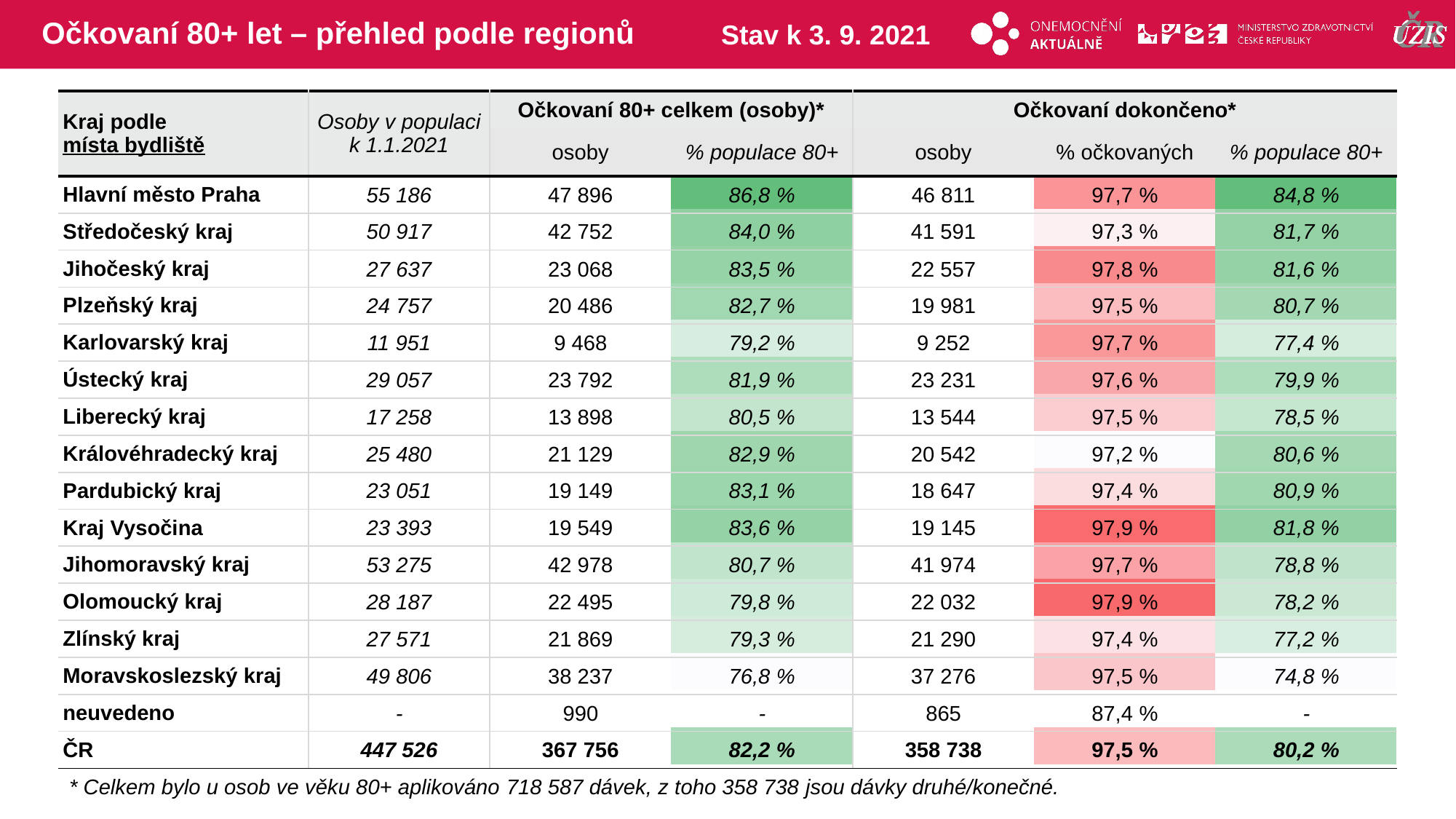

# Očkovaní 80+ let – přehled podle regionů
Stav k 3. 9. 2021
| Kraj podle místa bydliště | Osoby v populaci k 1.1.2021 | Očkovaní 80+ celkem (osoby)\* |  | Očkovaní dokončeno\* |  |  |
| --- | --- | --- | --- | --- | --- | --- |
|  |  | osoby | % populace 80+ | osoby | % očkovaných | % populace 80+ |
| Hlavní město Praha | 55 186 | 47 896 | 86,8 % | 46 811 | 97,7 % | 84,8 % |
| Středočeský kraj | 50 917 | 42 752 | 84,0 % | 41 591 | 97,3 % | 81,7 % |
| Jihočeský kraj | 27 637 | 23 068 | 83,5 % | 22 557 | 97,8 % | 81,6 % |
| Plzeňský kraj | 24 757 | 20 486 | 82,7 % | 19 981 | 97,5 % | 80,7 % |
| Karlovarský kraj | 11 951 | 9 468 | 79,2 % | 9 252 | 97,7 % | 77,4 % |
| Ústecký kraj | 29 057 | 23 792 | 81,9 % | 23 231 | 97,6 % | 79,9 % |
| Liberecký kraj | 17 258 | 13 898 | 80,5 % | 13 544 | 97,5 % | 78,5 % |
| Královéhradecký kraj | 25 480 | 21 129 | 82,9 % | 20 542 | 97,2 % | 80,6 % |
| Pardubický kraj | 23 051 | 19 149 | 83,1 % | 18 647 | 97,4 % | 80,9 % |
| Kraj Vysočina | 23 393 | 19 549 | 83,6 % | 19 145 | 97,9 % | 81,8 % |
| Jihomoravský kraj | 53 275 | 42 978 | 80,7 % | 41 974 | 97,7 % | 78,8 % |
| Olomoucký kraj | 28 187 | 22 495 | 79,8 % | 22 032 | 97,9 % | 78,2 % |
| Zlínský kraj | 27 571 | 21 869 | 79,3 % | 21 290 | 97,4 % | 77,2 % |
| Moravskoslezský kraj | 49 806 | 38 237 | 76,8 % | 37 276 | 97,5 % | 74,8 % |
| neuvedeno | - | 990 | - | 865 | 87,4 % | - |
| ČR | 447 526 | 367 756 | 82,2 % | 358 738 | 97,5 % | 80,2 % |
|  |  |  |  |  |  |
| --- | --- | --- | --- | --- | --- |
|  |  |  |  |  |  |
|  |  |  |  |  |  |
|  |  |  |  |  |  |
|  |  |  |  |  |  |
|  |  |  |  |  |  |
|  |  |  |  |  |  |
|  |  |  |  |  |  |
|  |  |  |  |  |  |
|  |  |  |  |  |  |
|  |  |  |  |  |  |
|  |  |  |  |  |  |
|  |  |  |  |  |  |
|  |  |  |  |  |  |
|  |  |  |  |  |  |
|  |  |  |  |  |  |
* Celkem bylo u osob ve věku 80+ aplikováno 718 587 dávek, z toho 358 738 jsou dávky druhé/konečné.